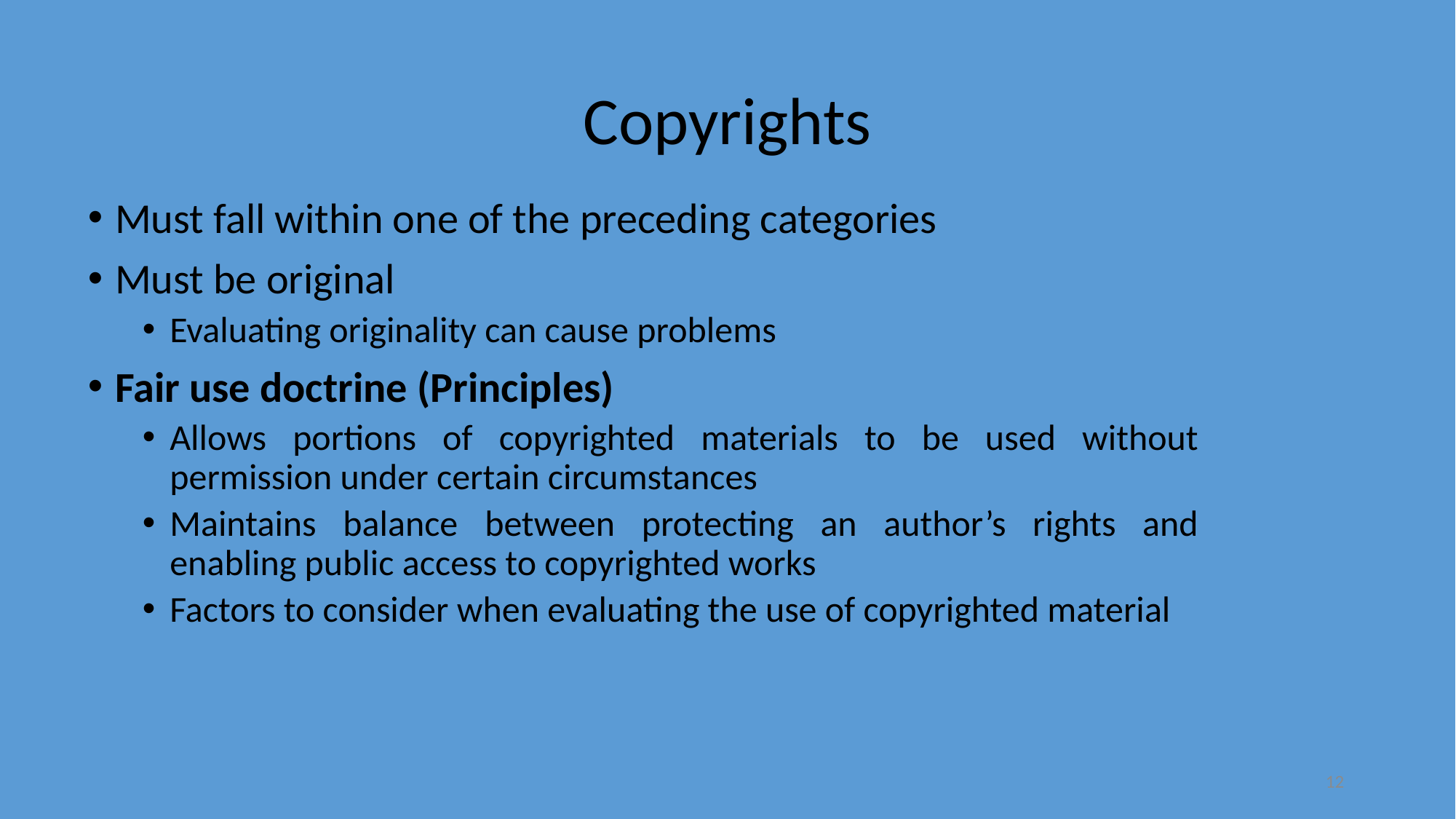

# Copyrights
Must fall within one of the preceding categories
Must be original
Evaluating originality can cause problems
Fair use doctrine (Principles)
Allows portions of copyrighted materials to be used without permission under certain circumstances
Maintains balance between protecting an author’s rights and enabling public access to copyrighted works
Factors to consider when evaluating the use of copyrighted material
12